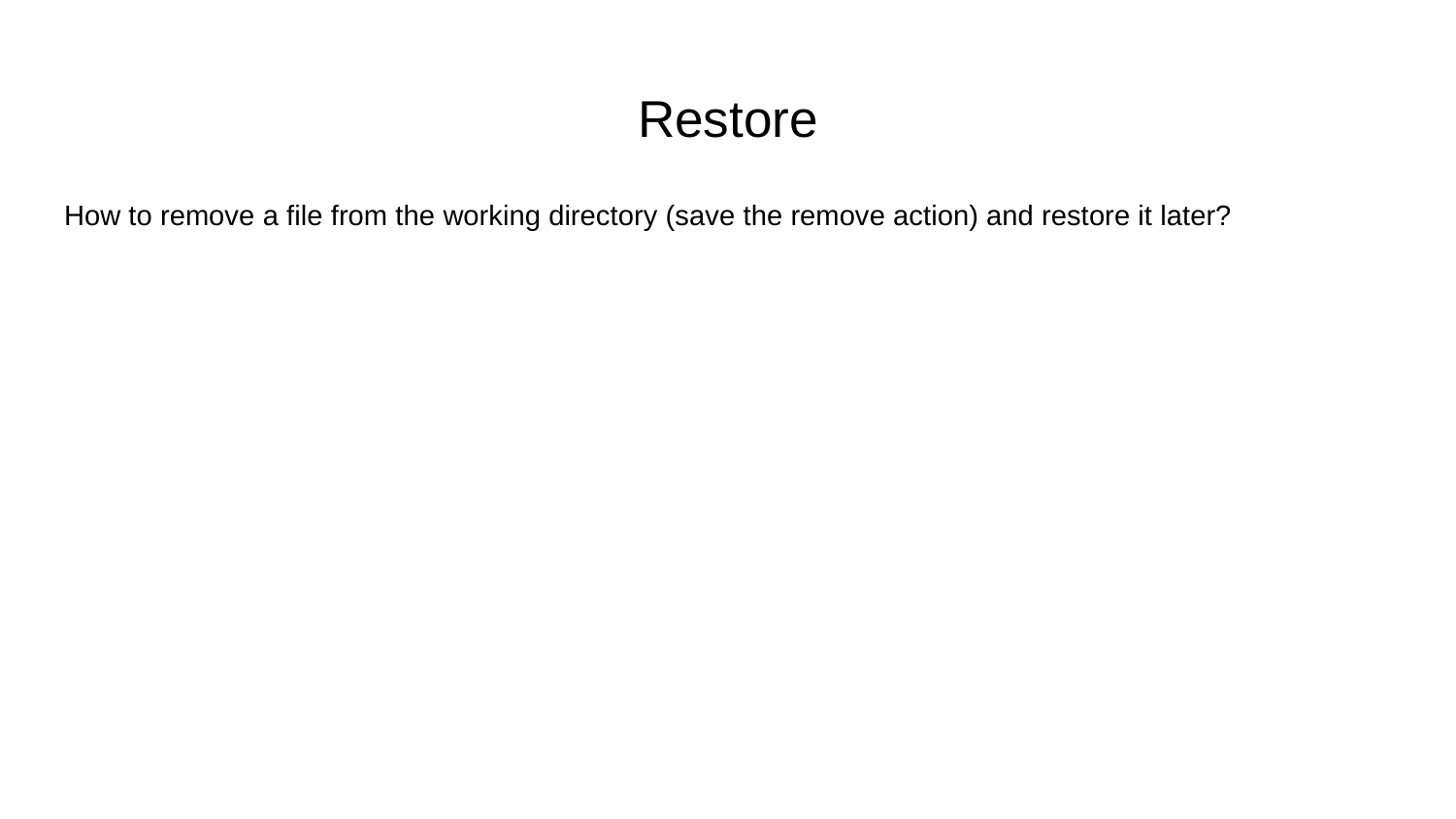

# Restore
How to remove a file from the working directory (save the remove action) and restore it later?